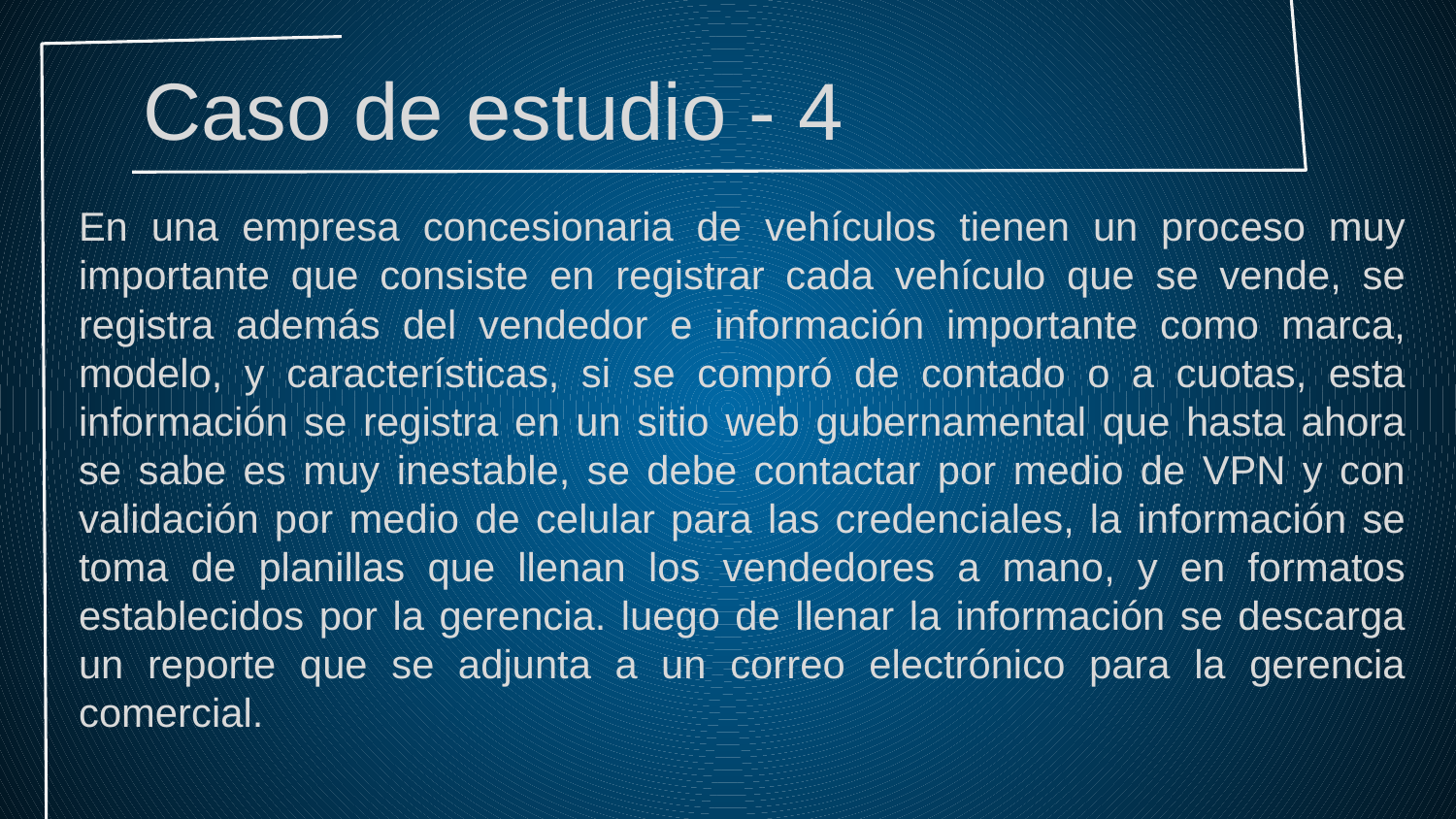

Caso de estudio - 4
En una empresa concesionaria de vehículos tienen un proceso muy importante que consiste en registrar cada vehículo que se vende, se registra además del vendedor e información importante como marca, modelo, y características, si se compró de contado o a cuotas, esta información se registra en un sitio web gubernamental que hasta ahora se sabe es muy inestable, se debe contactar por medio de VPN y con validación por medio de celular para las credenciales, la información se toma de planillas que llenan los vendedores a mano, y en formatos establecidos por la gerencia. luego de llenar la información se descarga un reporte que se adjunta a un correo electrónico para la gerencia comercial.